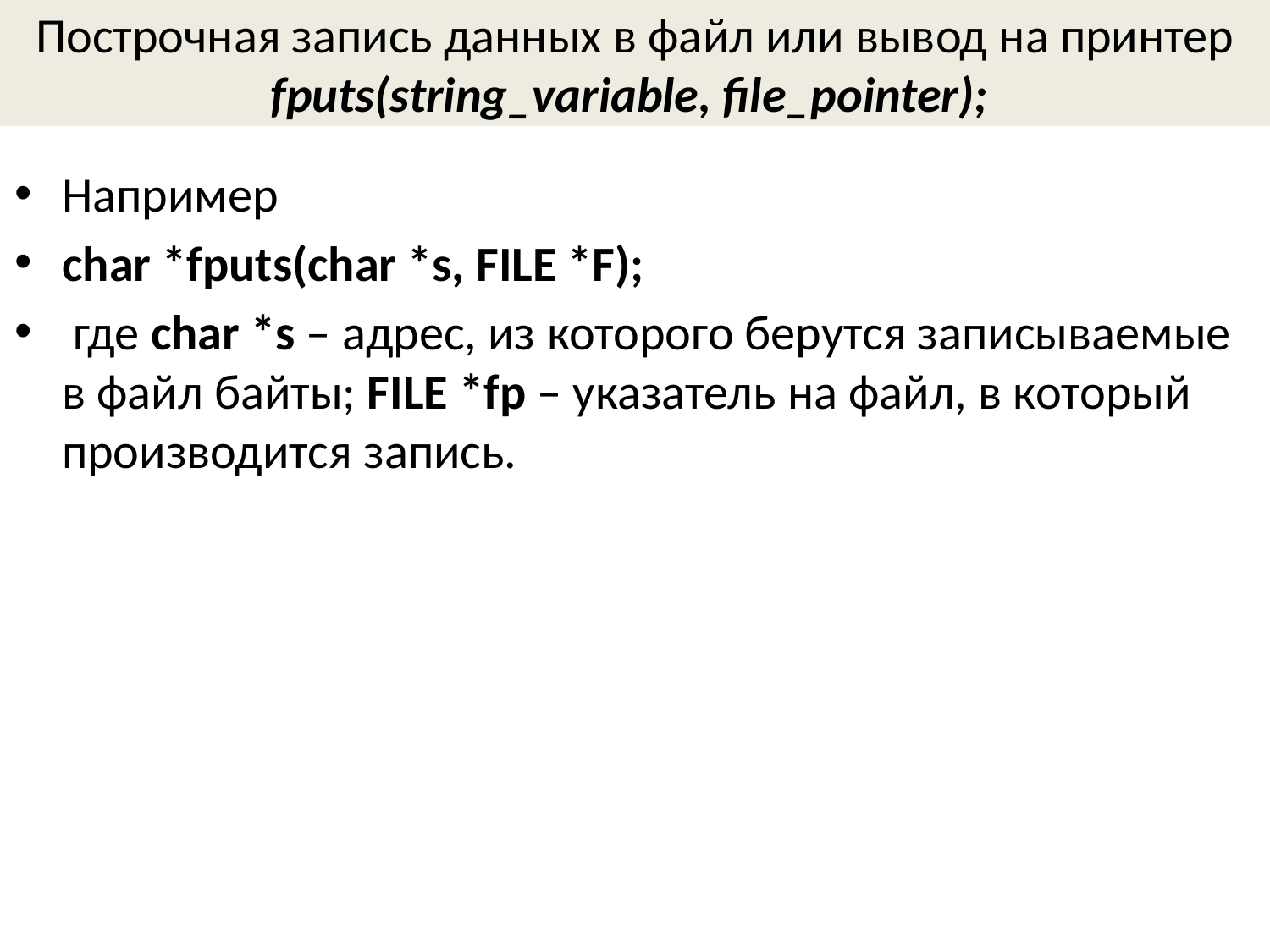

# Построчная запись данных в файл или вывод на принтер fputs(string_variable, file_pointer);
Например
char *fputs(char *s, FILE *F);
 где char *s – адрес, из которого берутся записываемые в файл байты; FILE *fp – указатель на файл, в который производится запись.